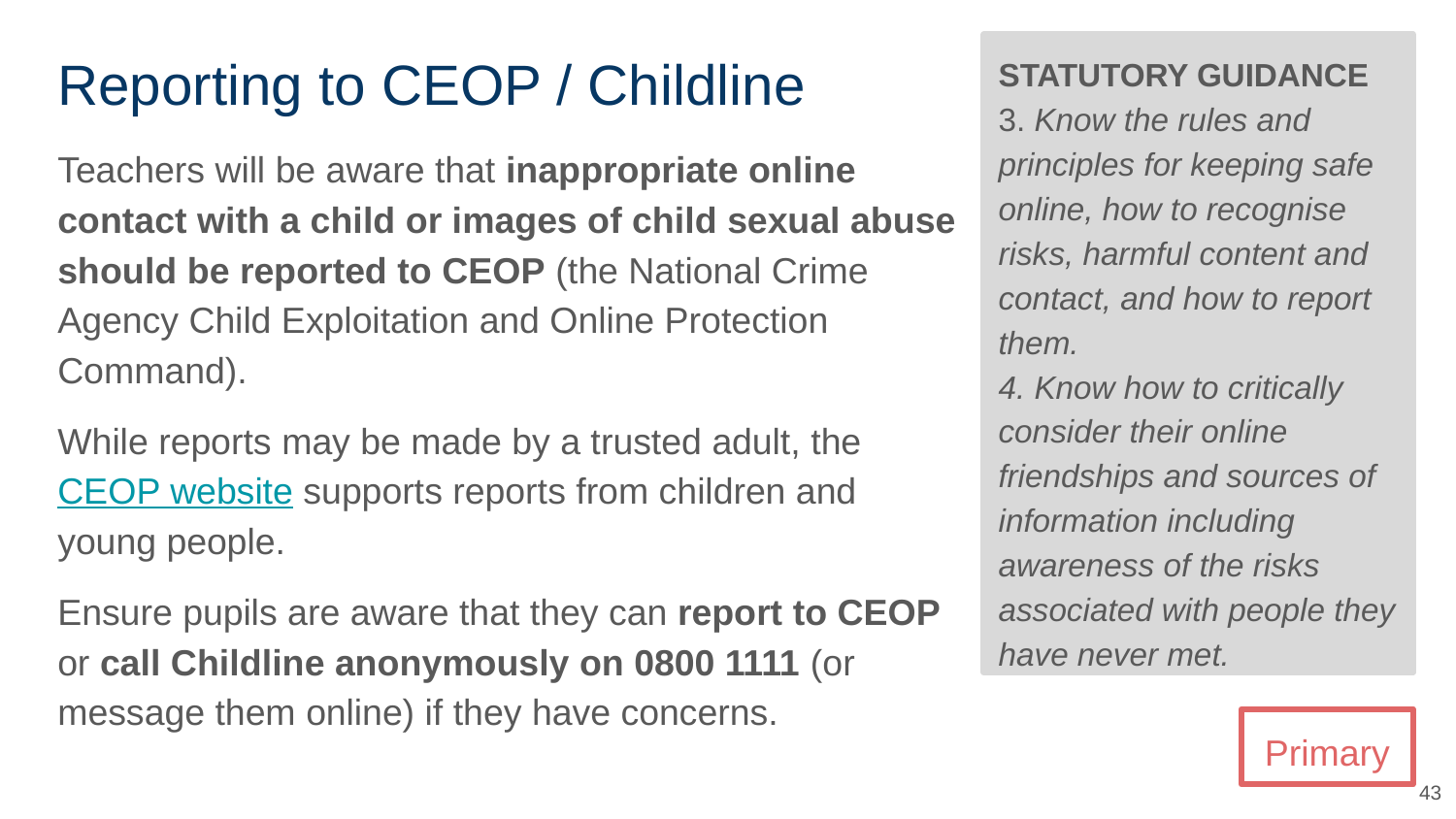

# Reporting to CEOP / Childline
STATUTORY GUIDANCE
3. Know the rules and principles for keeping safe online, how to recognise risks, harmful content and contact, and how to report them.
4. Know how to critically consider their online friendships and sources of information including awareness of the risks associated with people they have never met.

Teachers will be aware that inappropriate online contact with a child or images of child sexual abuse should be reported to CEOP (the National Crime Agency Child Exploitation and Online Protection Command).
While reports may be made by a trusted adult, the CEOP website supports reports from children and young people.
Ensure pupils are aware that they can report to CEOP or call Childline anonymously on 0800 1111 (or message them online) if they have concerns.

Primary
43